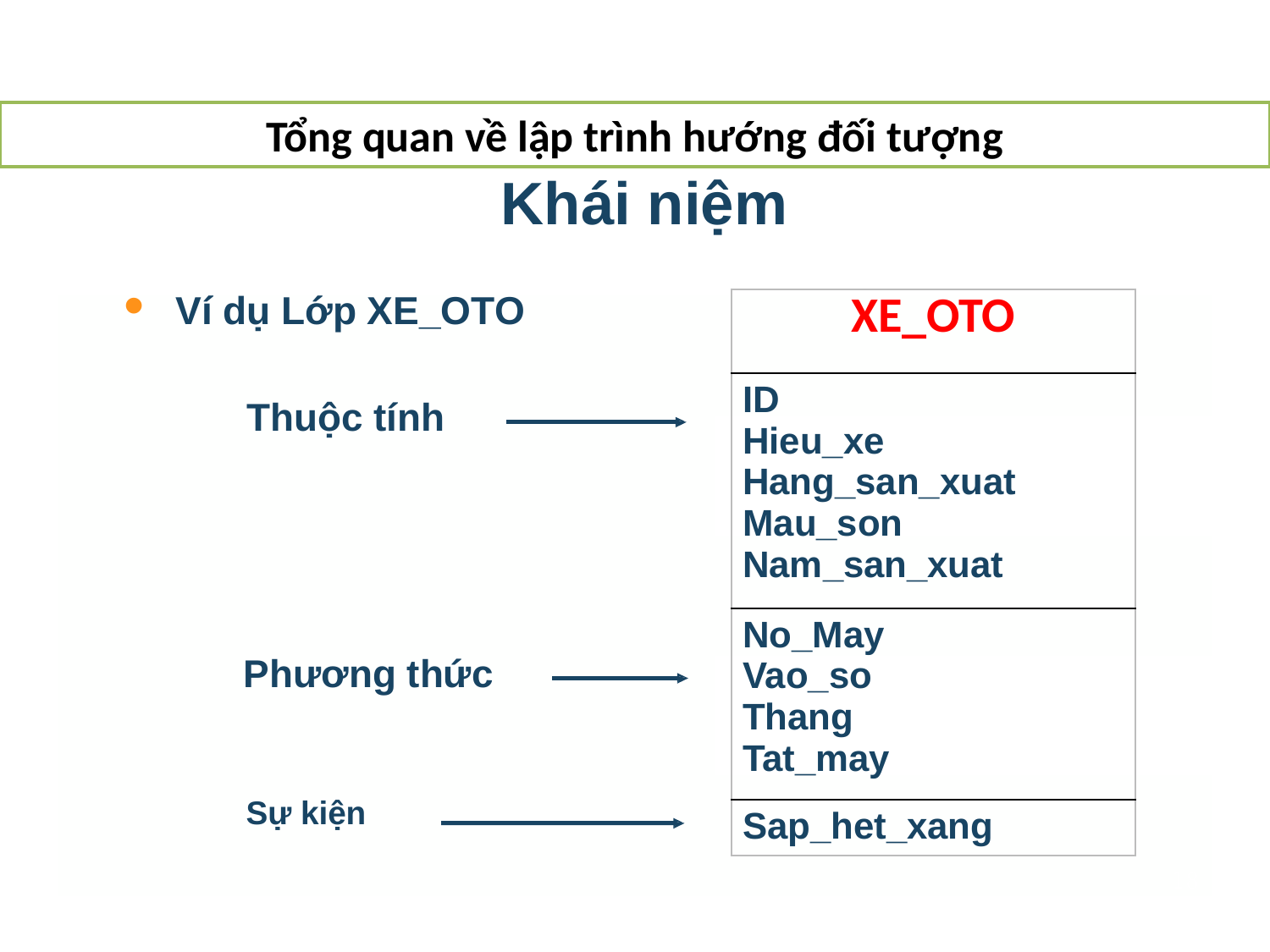

Tổng quan về lập trình hướng đối tượng
Khái niệm

| XE\_OTO |
| --- |
| ID Hieu\_xe Hang\_san\_xuat Mau\_son Nam\_san\_xuat |
| No\_May Vao\_so Thang Tat\_may |
| Sap\_het\_xang |

• Ví dụ Lớp XE_OTO
Thuộc tính

Phương thức

Sự kiện
18